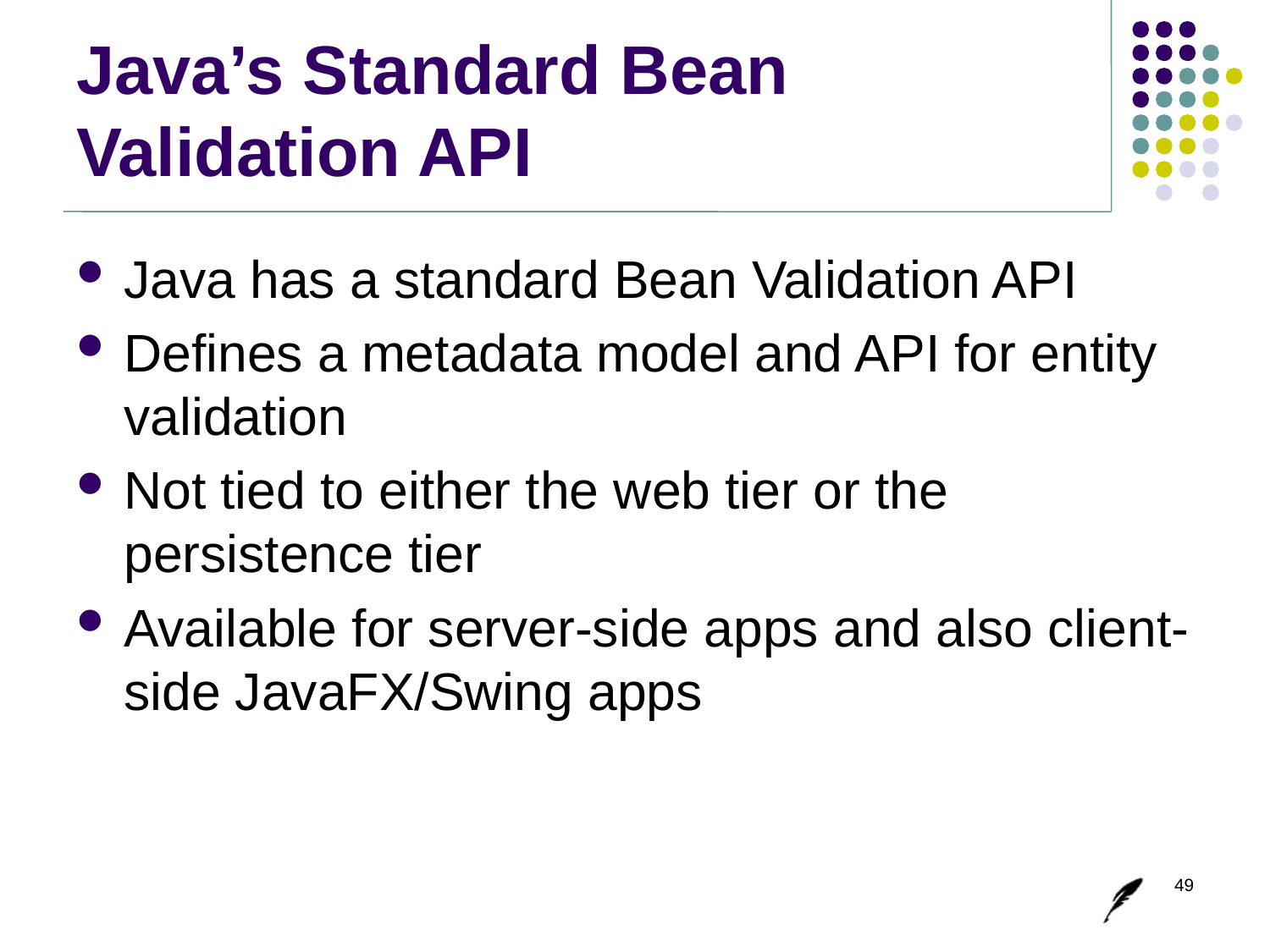

# Java’s Standard Bean Validation API
Java has a standard Bean Validation API
Defines a metadata model and API for entity validation
Not tied to either the web tier or the persistence tier
Available for server-side apps and also client-side JavaFX/Swing apps
49